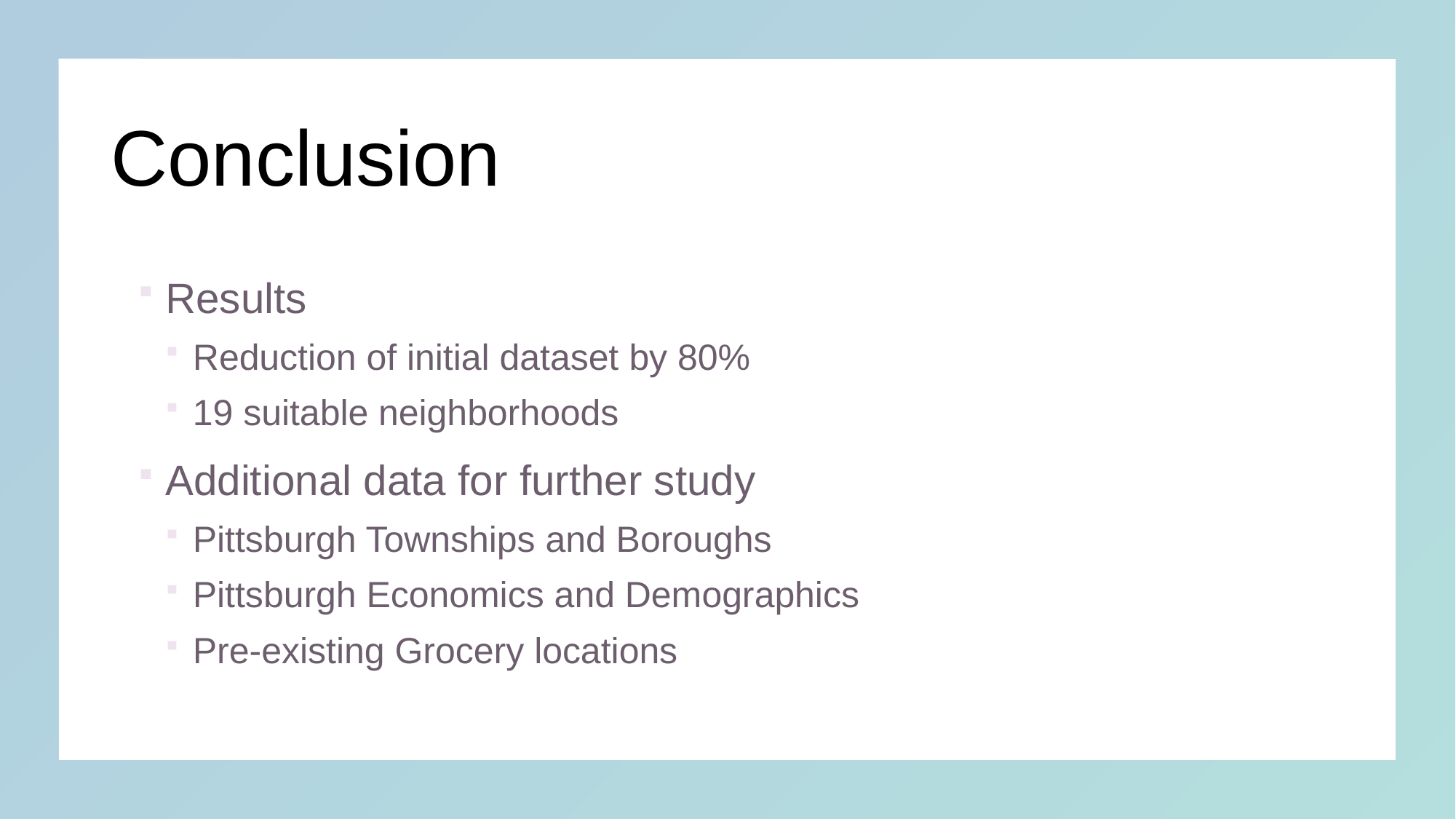

# Conclusion
Results
Reduction of initial dataset by 80%
19 suitable neighborhoods
Additional data for further study
Pittsburgh Townships and Boroughs
Pittsburgh Economics and Demographics
Pre-existing Grocery locations